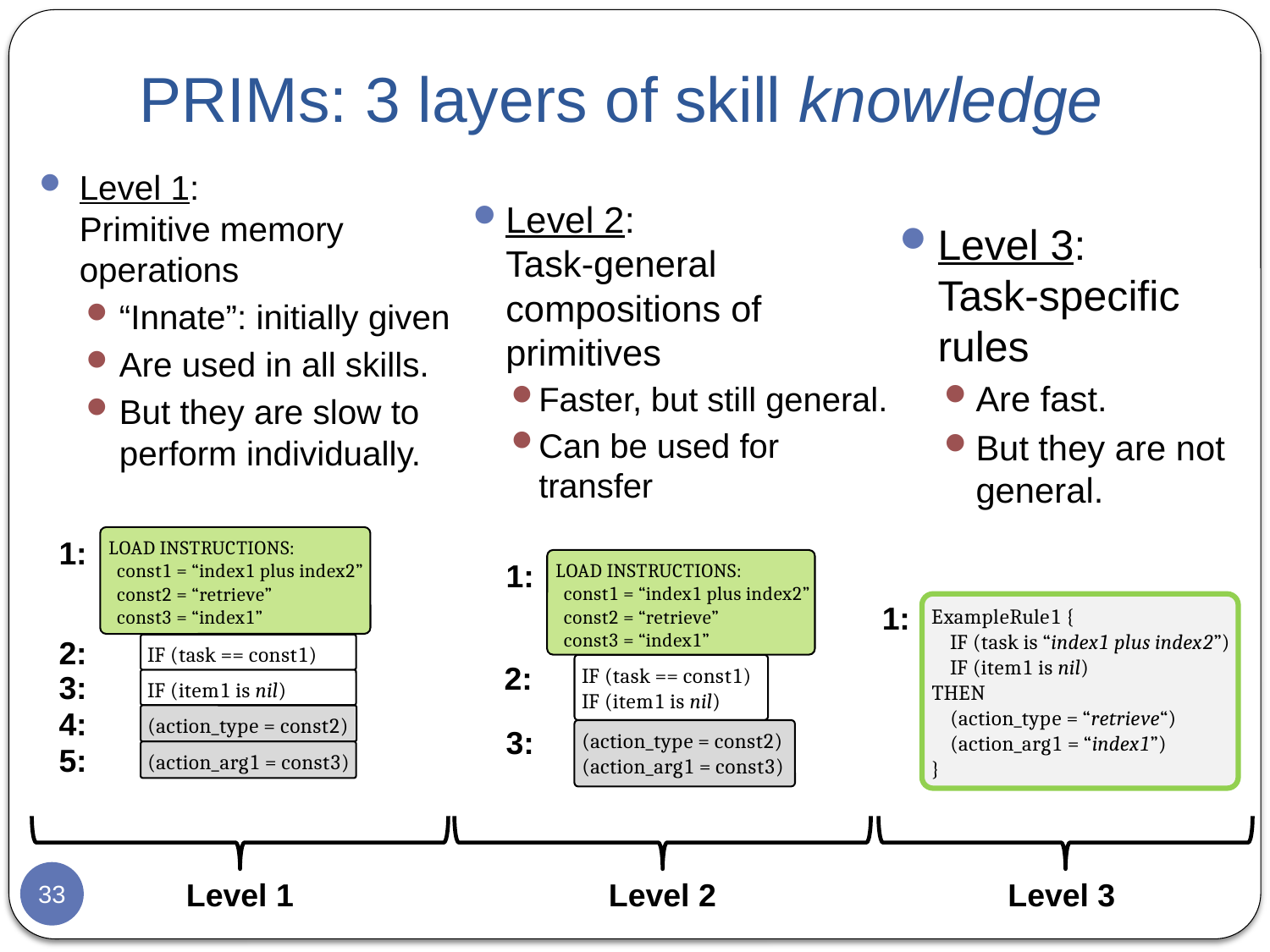

# PRIMs: 3 layers of skill knowledge
Level 1:
Primitive memory operations
“Innate”: initially given
Are used in all skills.
But they are slow to perform individually.
Level 2:
Task-general compositions of primitives
Faster, but still general.
Can be used for transfer
Level 3:
Task-specific rules
Are fast.
But they are not general.
1:
LOAD INSTRUCTIONS:
  const1 = “index1 plus index2”
  const2 = “retrieve”
  const3 = “index1”
2:
IF (task == const1)
3:
IF (item1 is nil)
4:
(action_type = const2)
5:
(action_arg1 = const3)
1:
LOAD INSTRUCTIONS:
  const1 = “index1 plus index2”
  const2 = “retrieve”
  const3 = “index1”
2:
IF (task == const1)
IF (item1 is nil)
3:
(action_type = const2)
(action_arg1 = const3)
1:
ExampleRule1 {
    IF (task is “index1 plus index2”)
    IF (item1 is nil)
THEN
    (action_type = “retrieve“)
    (action_arg1 = “index1”)
}

33
Level 1
Level 2
Level 3